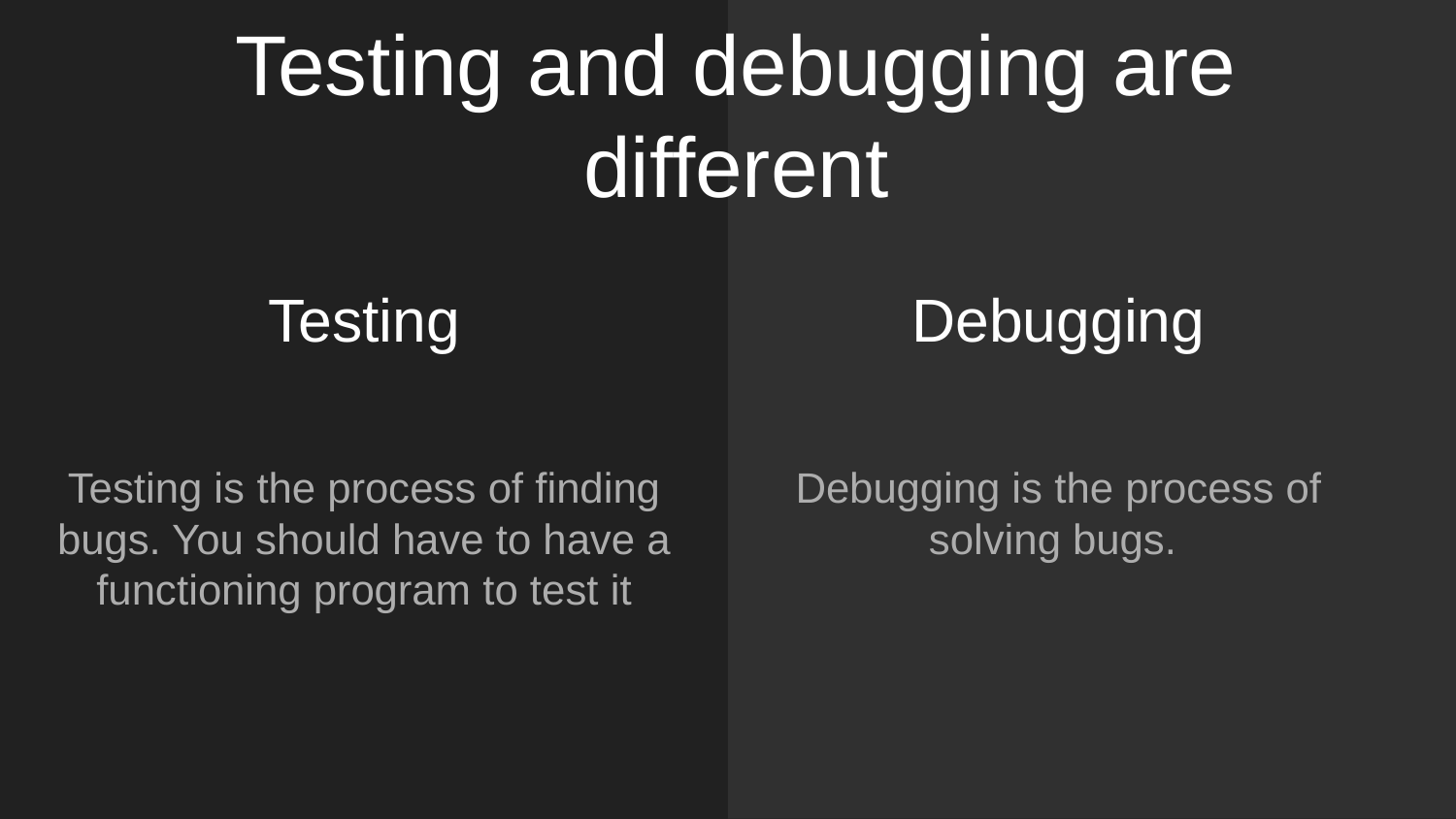

Testing and debugging are different
# Testing
Debugging
Testing is the process of finding bugs. You should have to have a functioning program to test it
Debugging is the process of solving bugs.